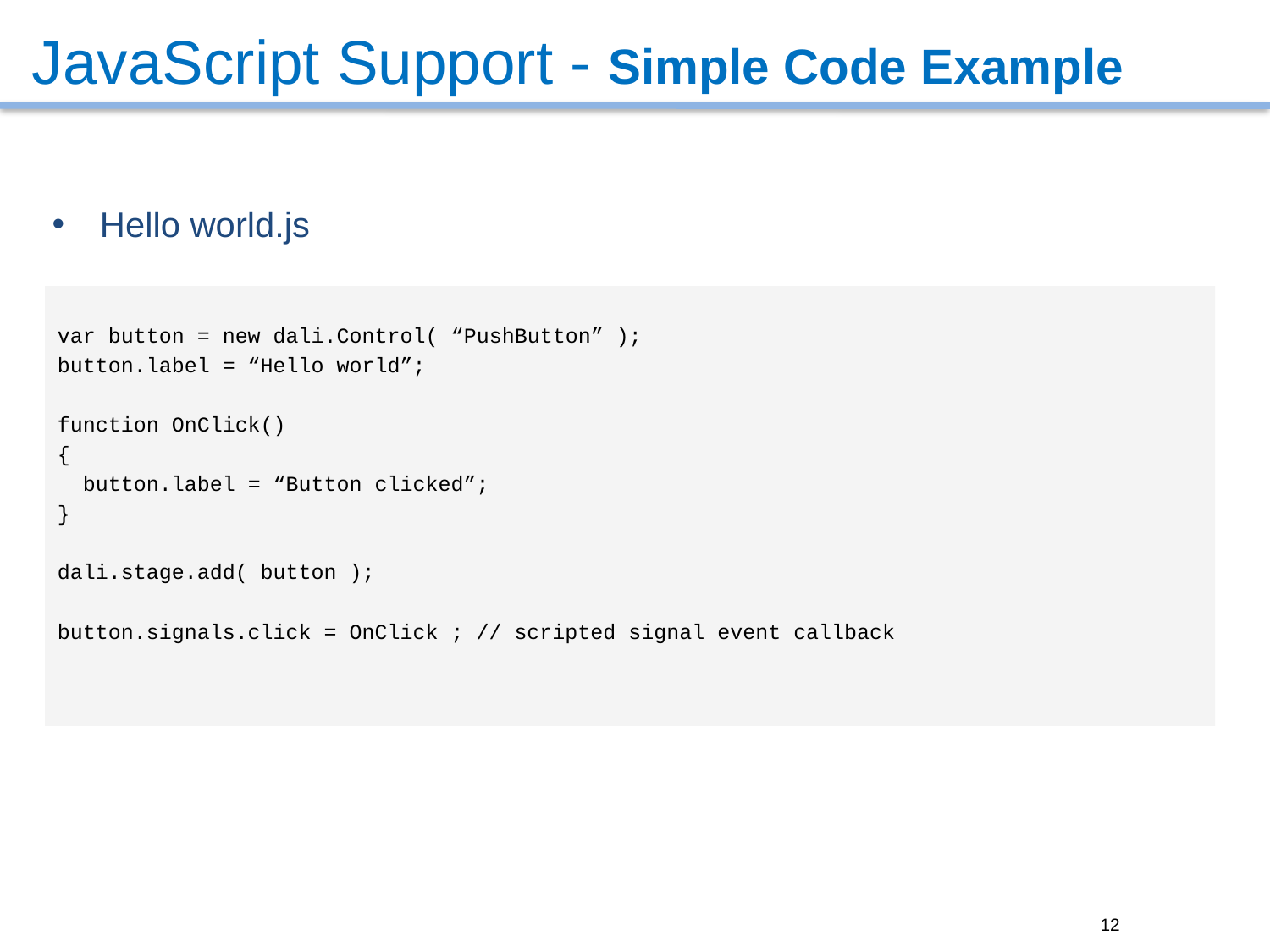

# JavaScript Support - Simple Code Example
Hello world.js

var button = new dali.Control( “PushButton” );
button.label = “Hello world”;

function OnClick()
{
  button.label = “Button clicked”;
}

dali.stage.add( button );

button.signals.click = OnClick ; // scripted signal event callback

12